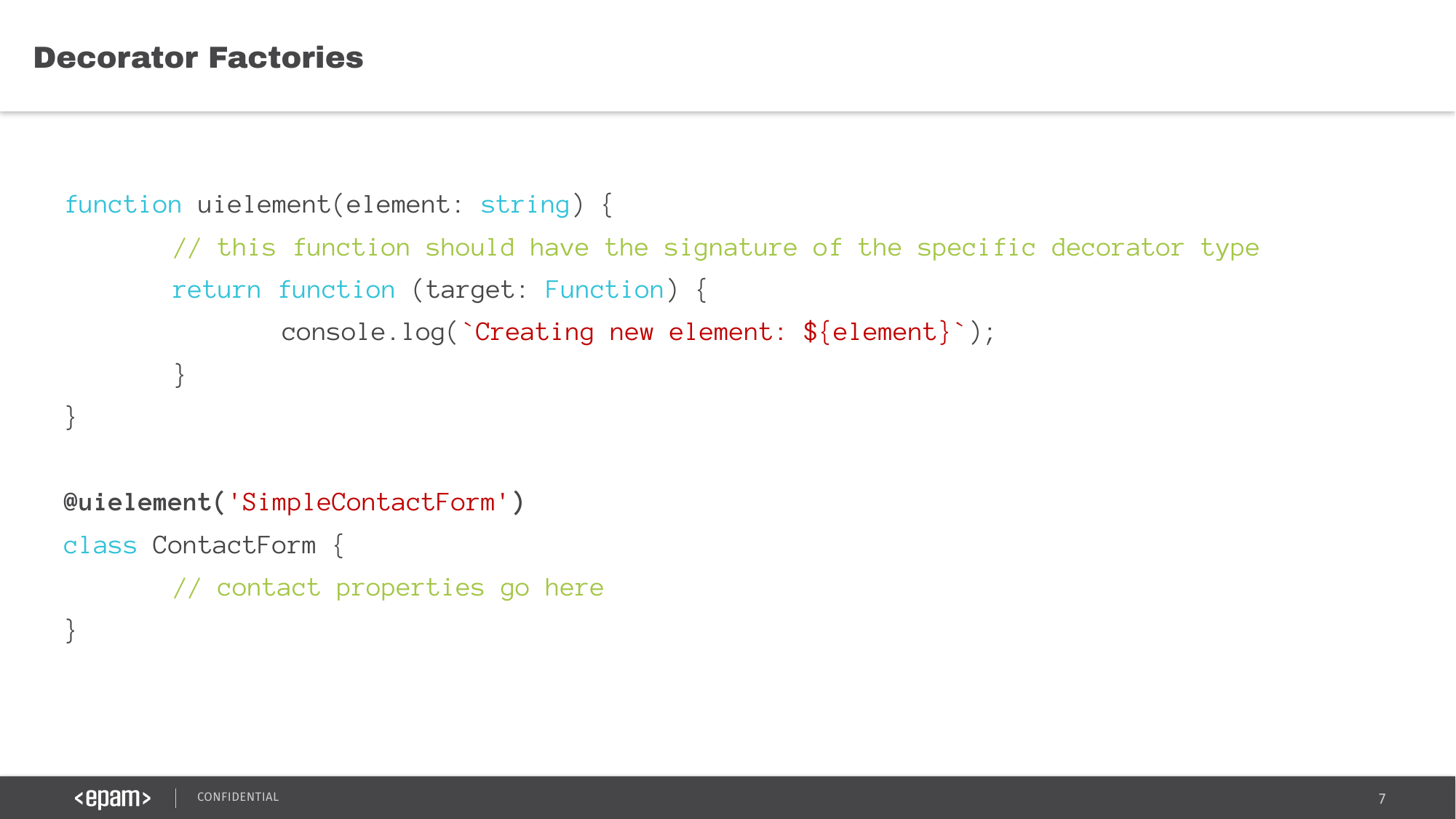

Decorator Factories
function uielement(element: string) {
	// this function should have the signature of the specific decorator type
	return function (target: Function) {
		console.log(`Creating new element: ${element}`);
	}
}

@uielement('SimpleContactForm')
class ContactForm {
	// contact properties go here
}